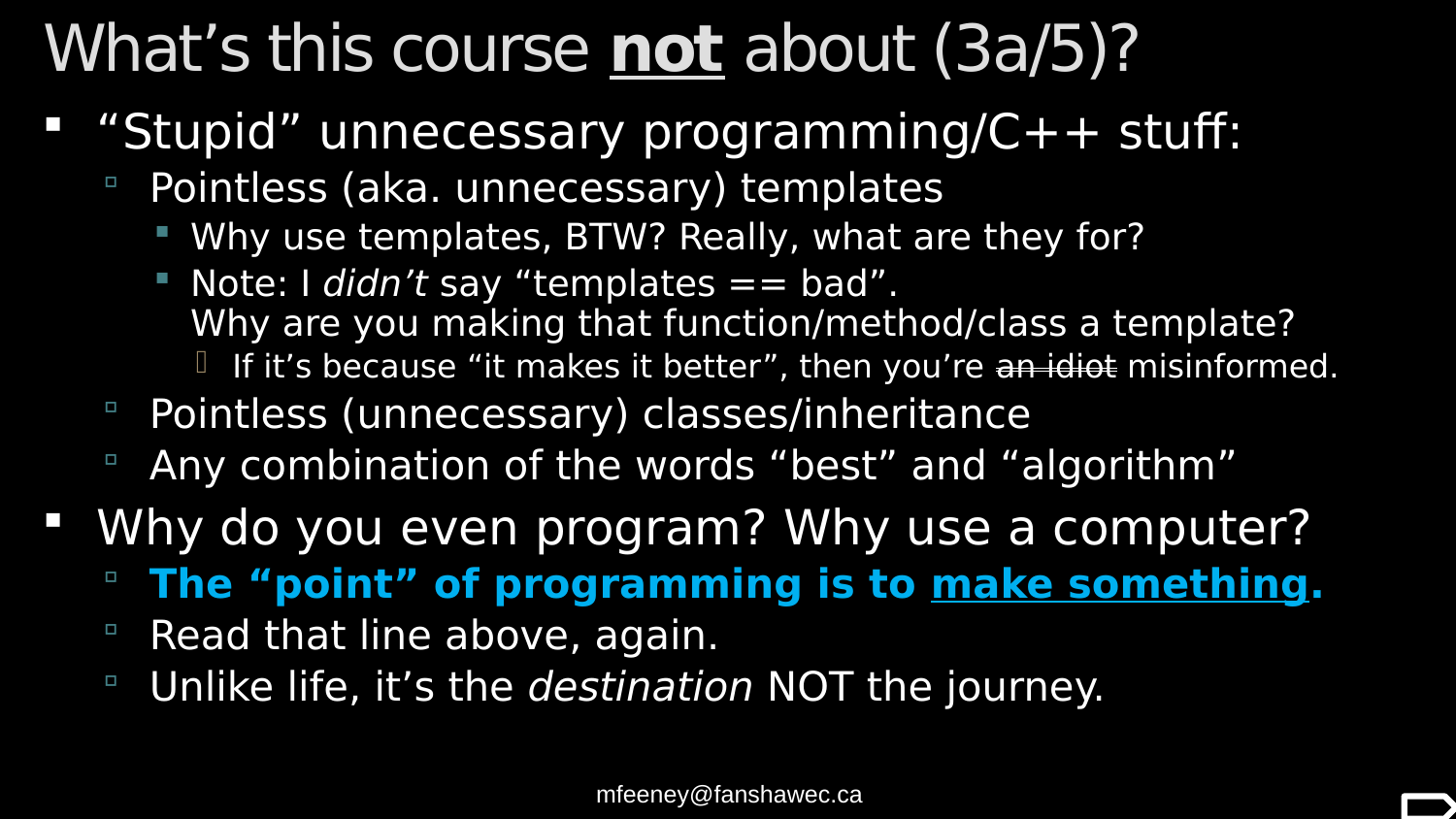

# What’s this course not about (3a/5)?
“Stupid” unnecessary programming/C++ stuff:
Pointless (aka. unnecessary) templates
Why use templates, BTW? Really, what are they for?
Note: I didn’t say “templates == bad”.
Why are you making that function/method/class a template?
If it’s because “it makes it better”, then you’re an idiot misinformed.
Pointless (unnecessary) classes/inheritance
Any combination of the words “best” and “algorithm”
Why do you even program? Why use a computer?
The “point” of programming is to make something.
Read that line above, again.
Unlike life, it’s the destination NOT the journey.